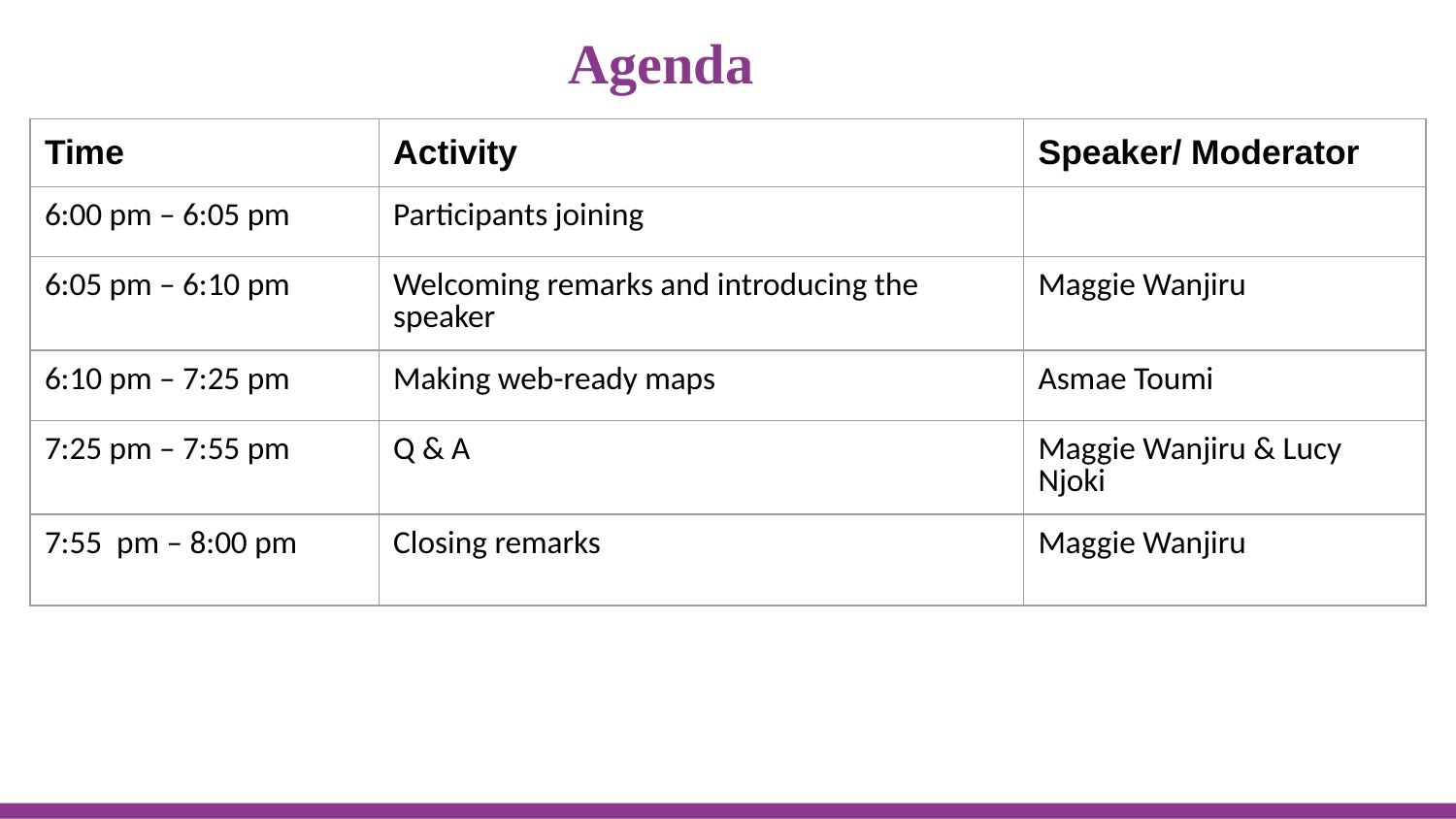

Agenda
| Time | Activity | Speaker/ Moderator |
| --- | --- | --- |
| 6:00 pm – 6:05 pm | Participants joining |  |
| 6:05 pm – 6:10 pm | Welcoming remarks and introducing the speaker | Maggie Wanjiru |
| 6:10 pm – 7:25 pm | Making web-ready maps | Asmae Toumi |
| 7:25 pm – 7:55 pm | Q & A | Maggie Wanjiru & Lucy Njoki |
| 7:55 pm – 8:00 pm | Closing remarks | Maggie Wanjiru |